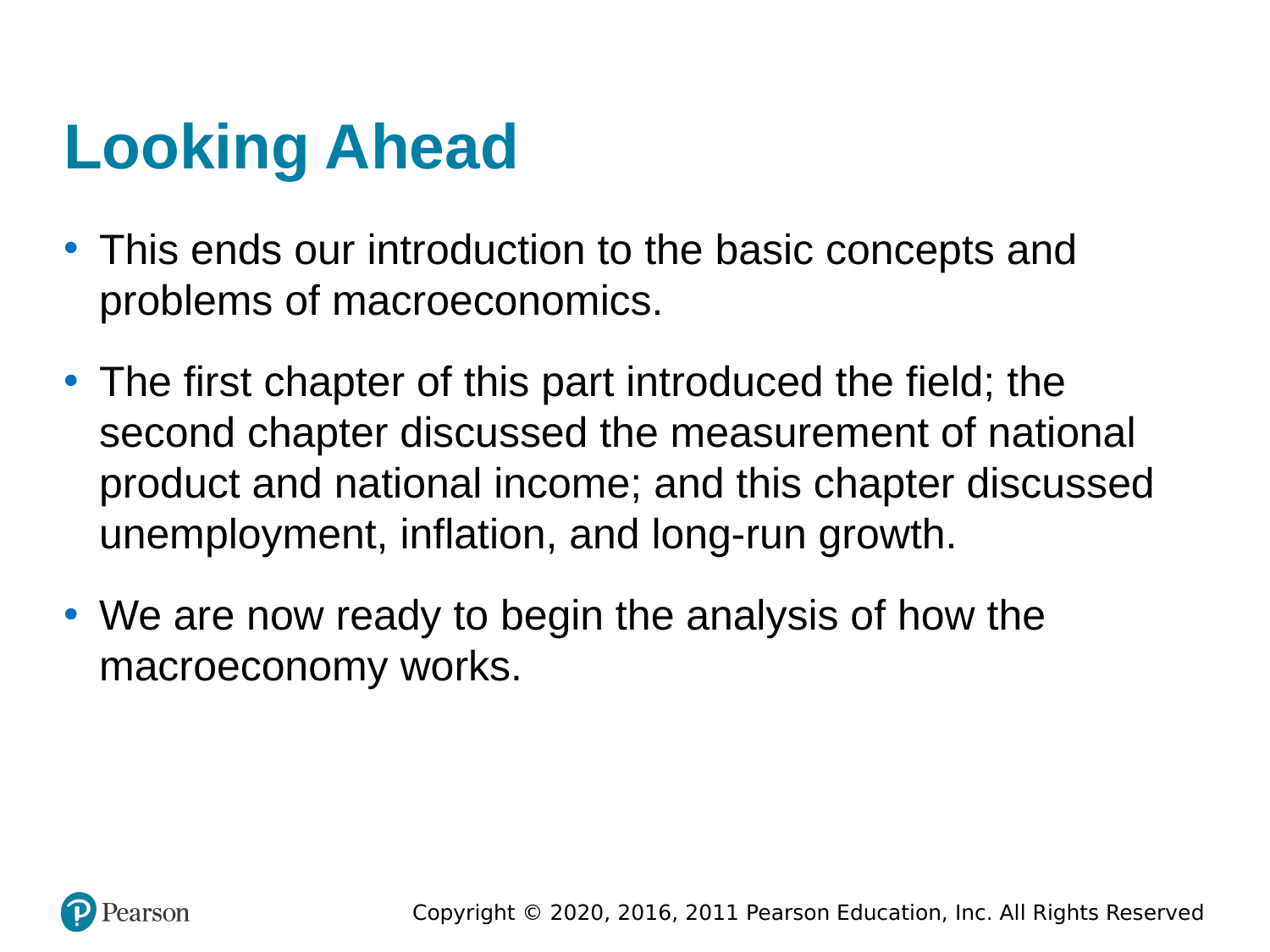

# Looking Ahead
This ends our introduction to the basic concepts and problems of macroeconomics.
The first chapter of this part introduced the field; the second chapter discussed the measurement of national product and national income; and this chapter discussed unemployment, inflation, and long-run growth.
We are now ready to begin the analysis of how the macroeconomy works.